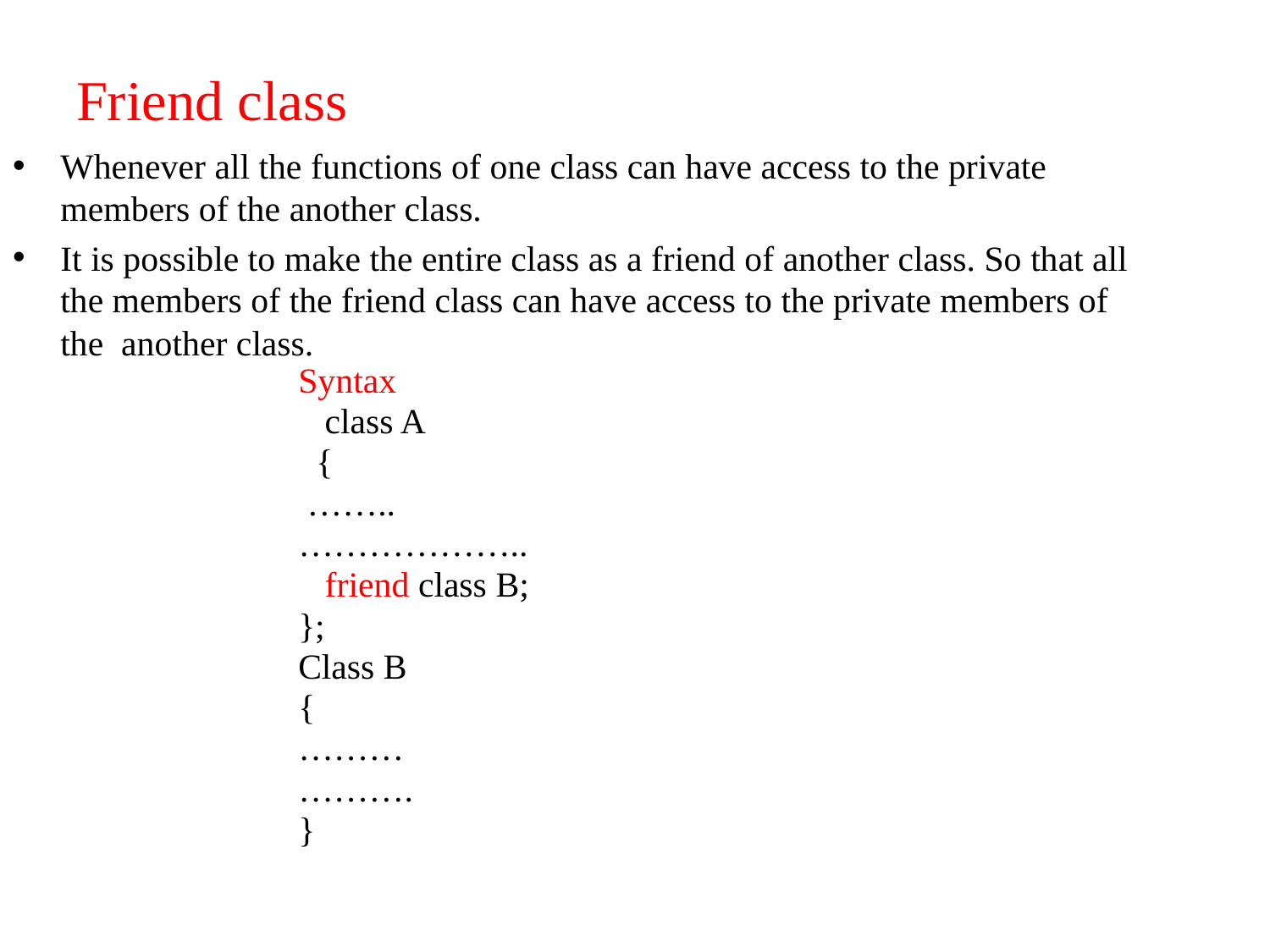

# Friend class
Whenever all the functions of one class can have access to the private members of the another class.
It is possible to make the entire class as a friend of another class. So that all the members of the friend class can have access to the private members of the  another class.

Syntax
   class A
  {
 ……..
………………..
   friend class B;
};
Class B
{
………
……….
}